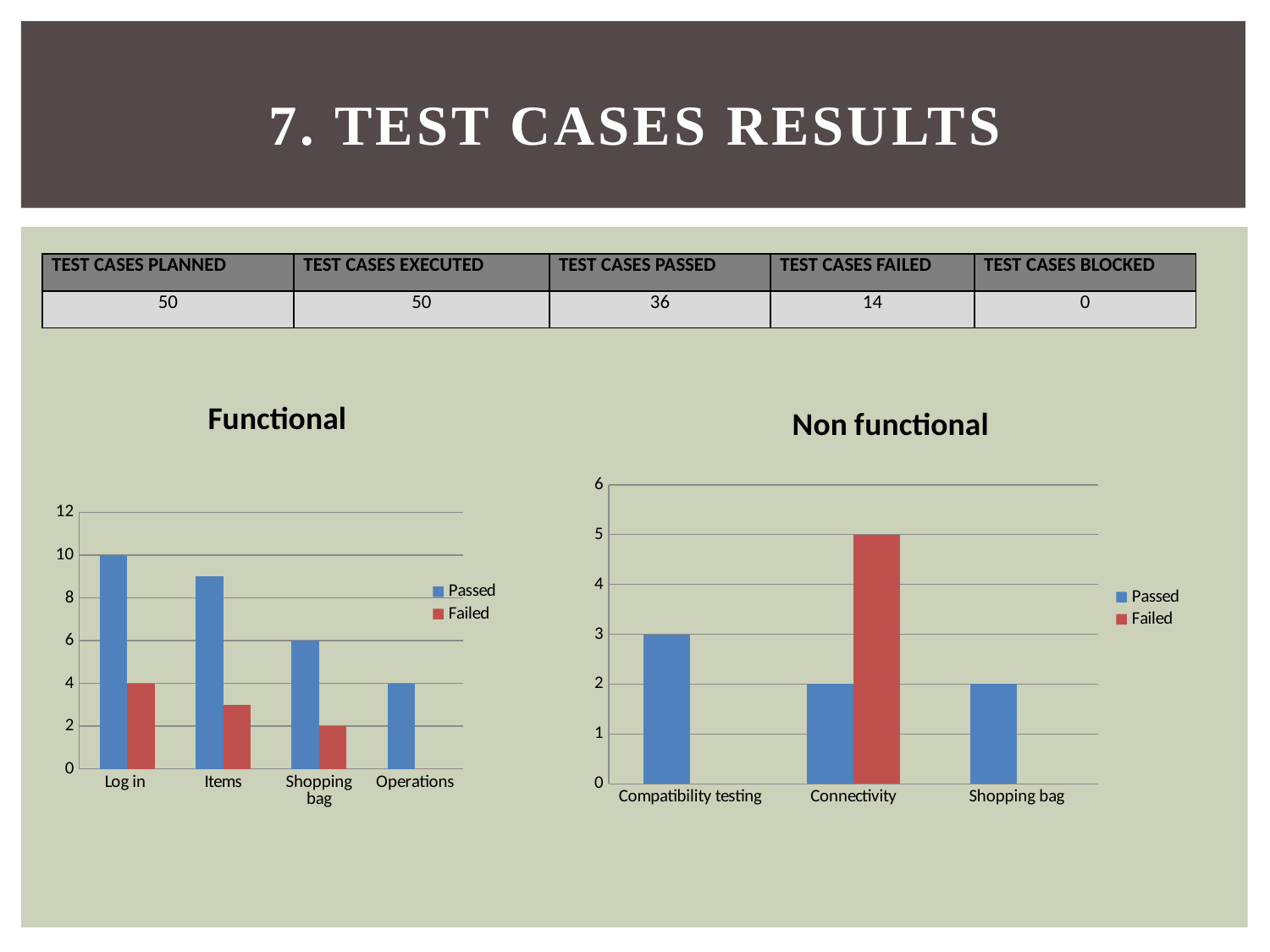

# 7. TEST CASES RESULTS
| TEST CASES PLANNED | TEST CASES EXECUTED | TEST CASES PASSED | TEST CASES FAILED | TEST CASES BLOCKED |
| --- | --- | --- | --- | --- |
| 50 | 50 | 36 | 14 | 0 |

### Chart: Functional

| Category | Passed | Failed |
|---|---|---|
| Log in  | 10.0 | 4.0 |
| Items | 9.0 | 3.0 |
| Shopping bag | 6.0 | 2.0 |
| Operations | 4.0 | 0.0 |

### Chart: Non functional

| Category | Passed | Failed |
|---|---|---|
| Compatibility testing | 3.0 | 0.0 |
| Connectivity | 2.0 | 5.0 |
| Shopping bag | 2.0 | 0.0 |